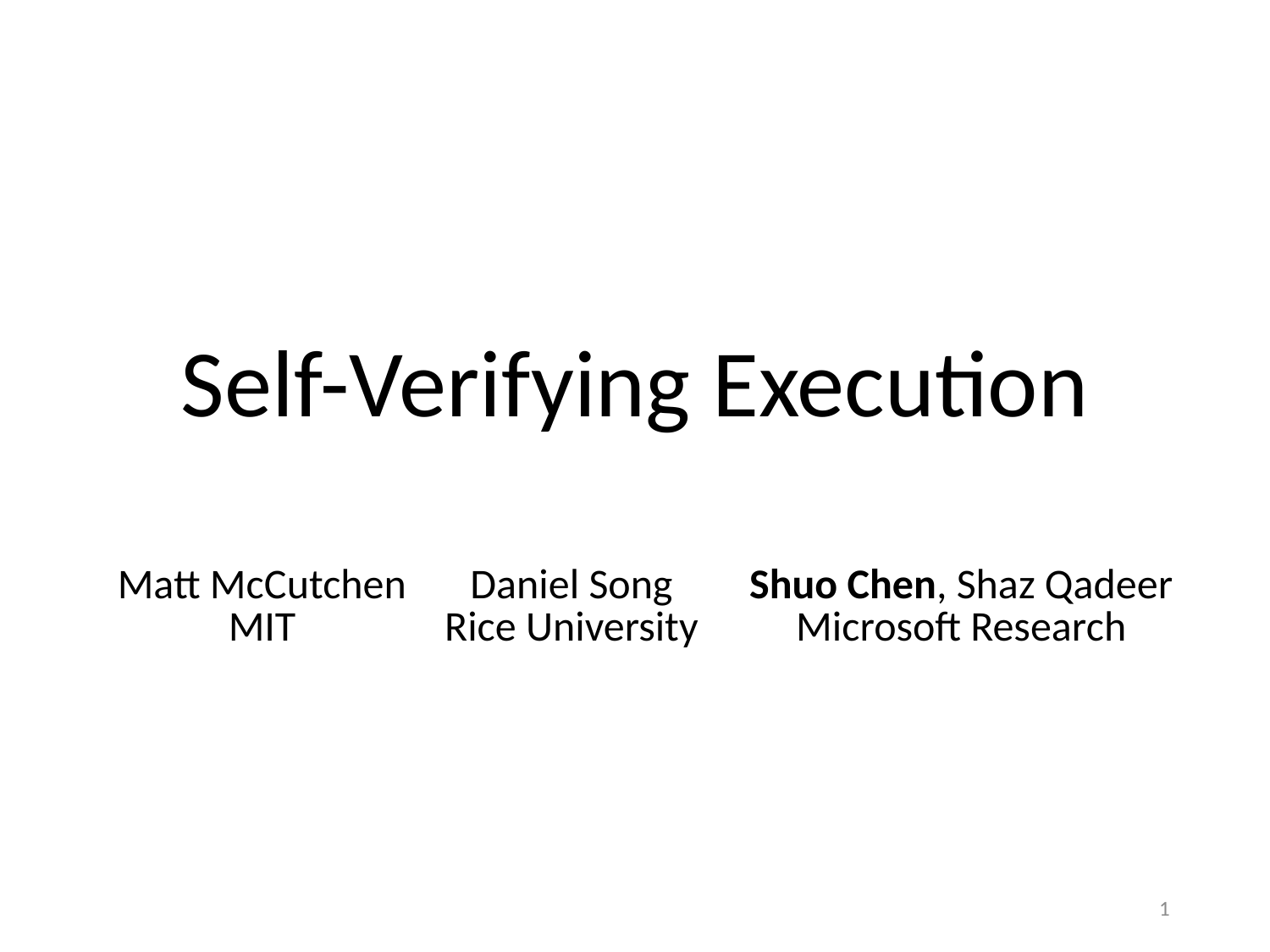

# Self-Verifying Execution
| Matt McCutchen MIT | Daniel Song Rice University | Shuo Chen, Shaz Qadeer Microsoft Research |
| --- | --- | --- |
1